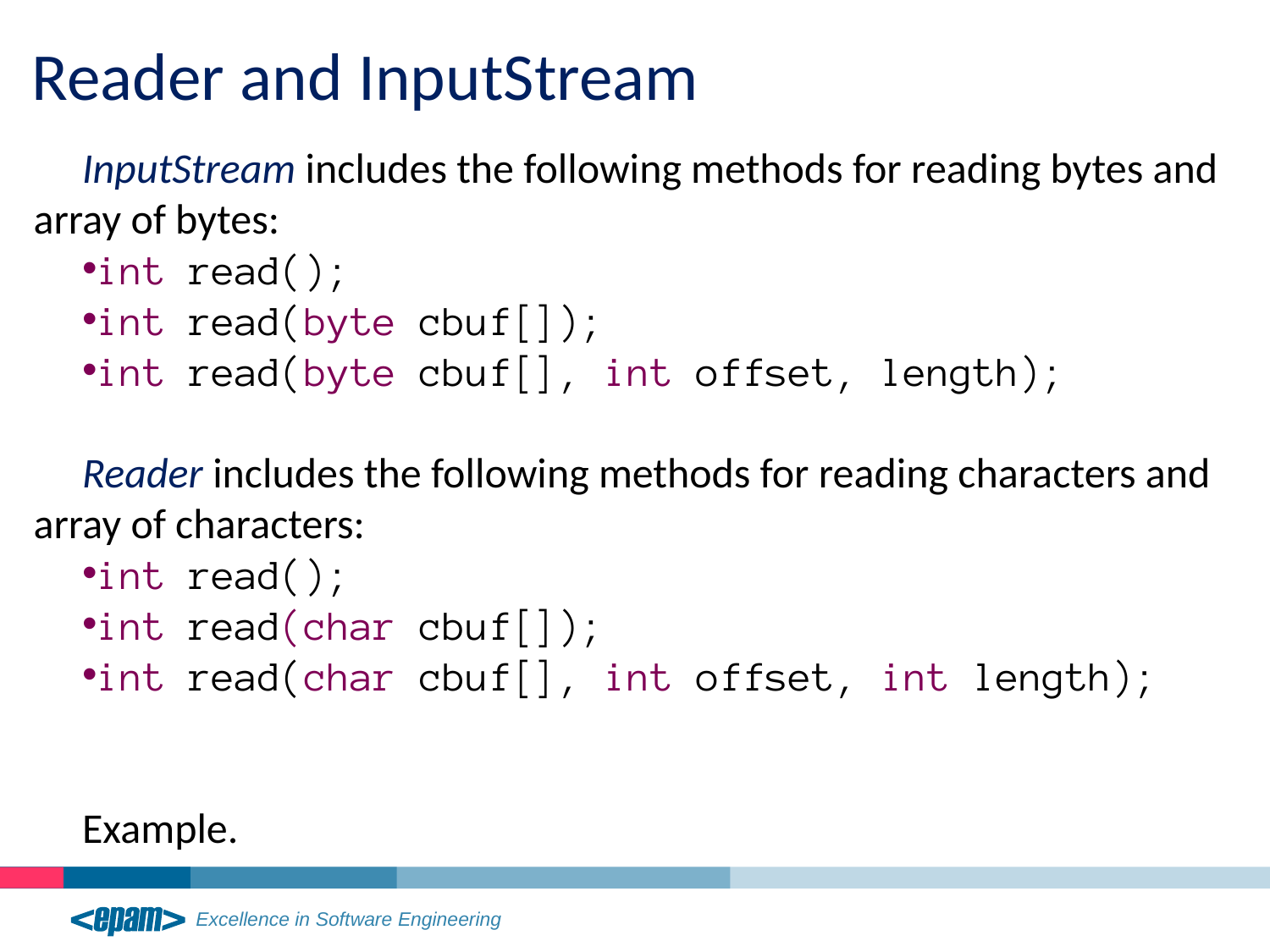

Reader and InputStream
InputStream includes the following methods for reading bytes and array of bytes:
int read();
int read(byte cbuf[]);
int read(byte cbuf[], int offset, length);

Reader includes the following methods for reading characters and array of characters:
int read();
int read(char cbuf[]);
int read(char cbuf[], int offset, int length);

Example.
6